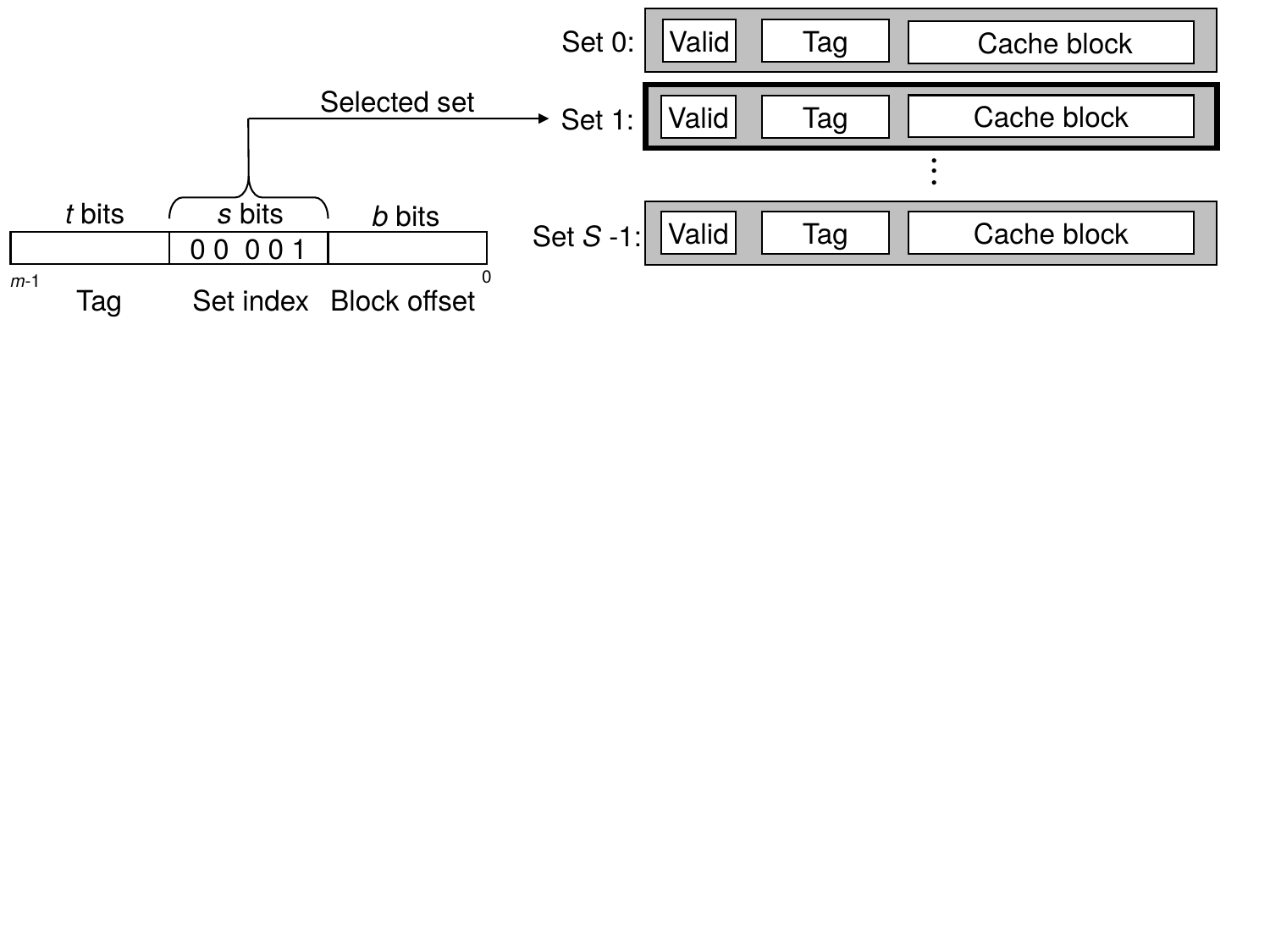

Set 0:
Valid
Tag
 Cache block
Selected set

Cache block
Set 1:
Valid
Tag

• • •
t bits
s bits
b bits

Cache block
Set S -1:
Valid
Tag

0 0  0 0 1

0
m-1
Tag
Set index
Block offset